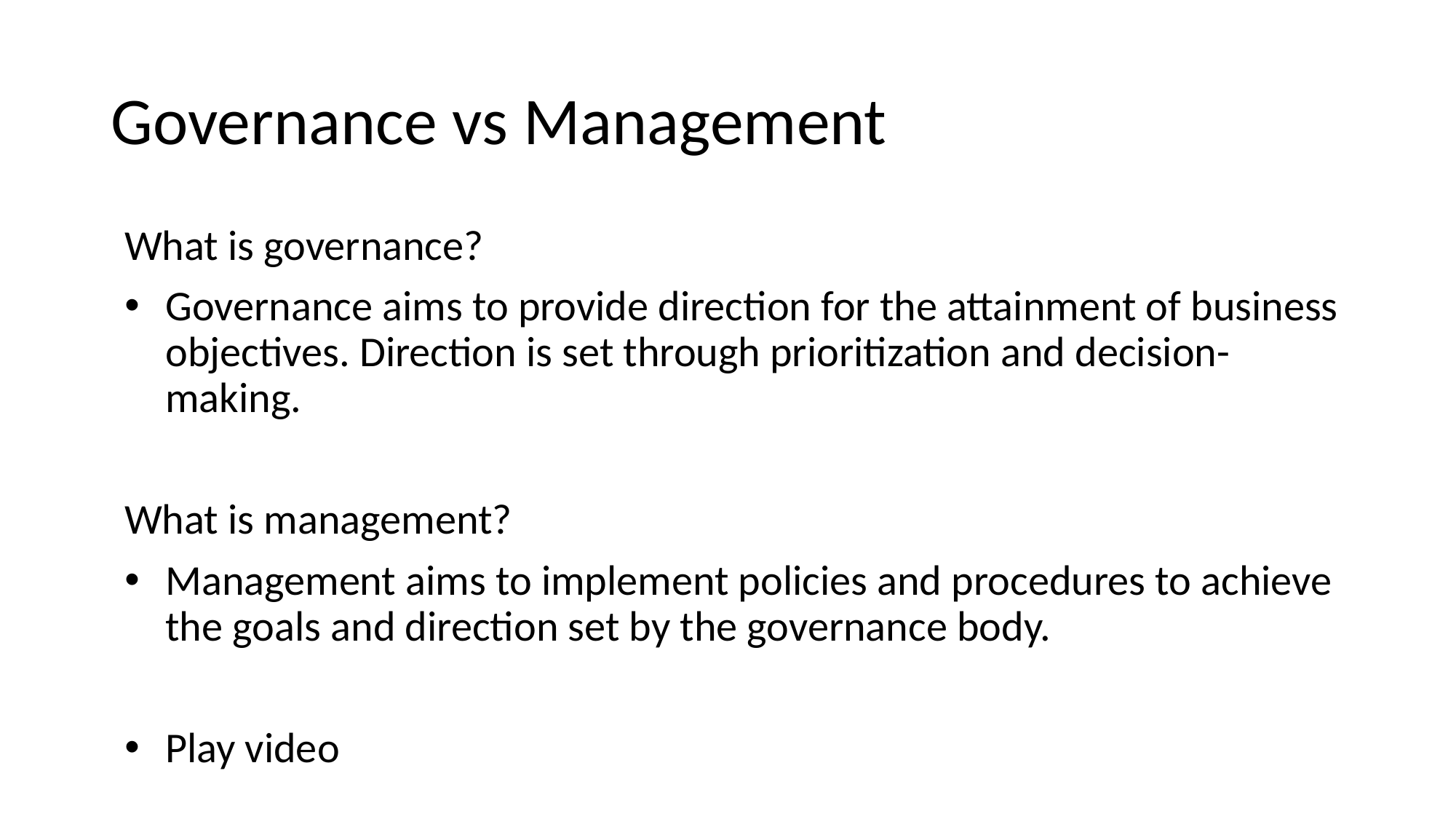

# Governance vs Management
What is governance?
Governance aims to provide direction for the attainment of business objectives. Direction is set through prioritization and decision-making.

What is management?
Management aims to implement policies and procedures to achieve the goals and direction set by the governance body.

Play video